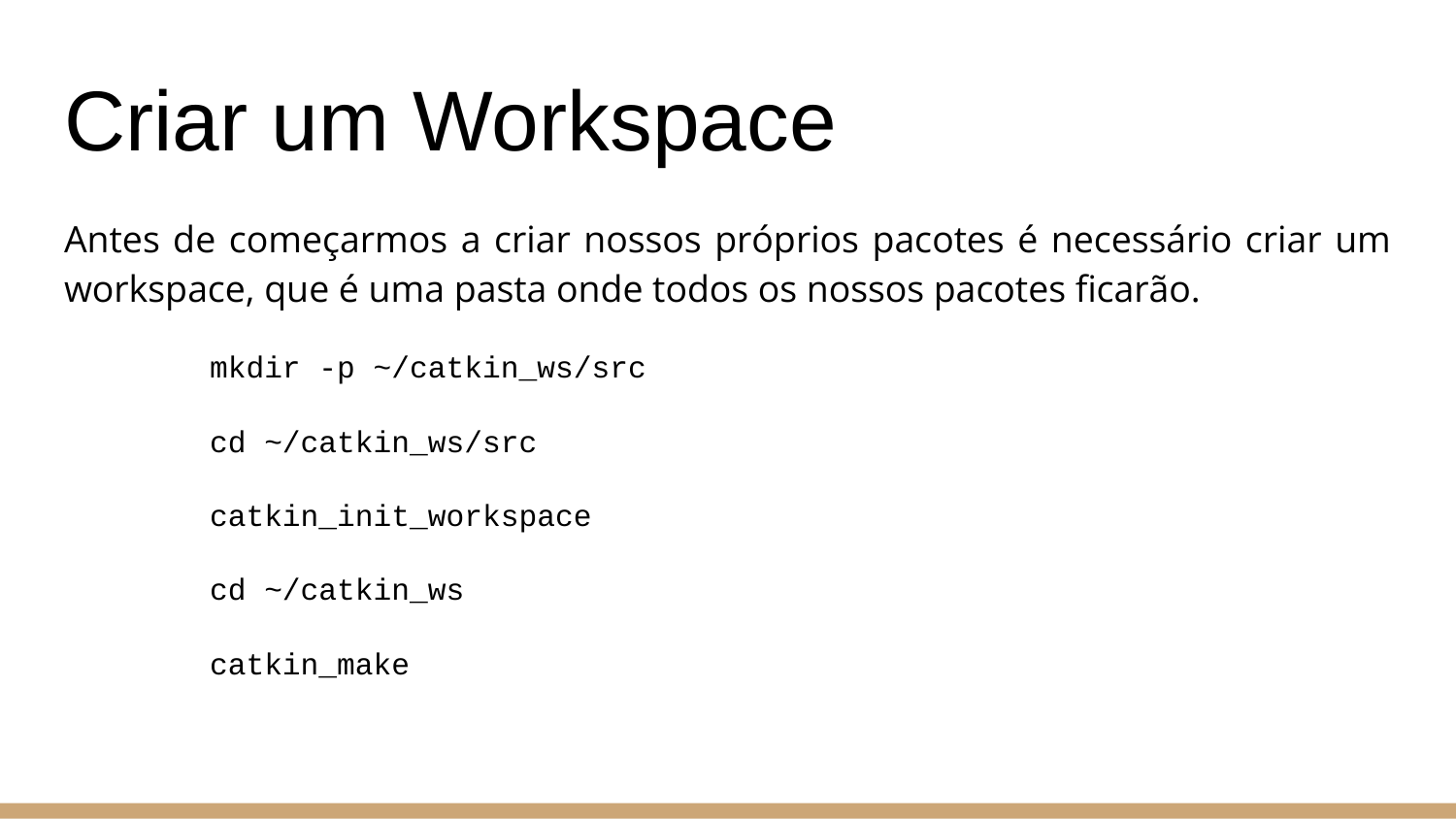

# Criar um Workspace
Antes de começarmos a criar nossos próprios pacotes é necessário criar um workspace, que é uma pasta onde todos os nossos pacotes ficarão.
	mkdir -p ~/catkin_ws/src
	cd ~/catkin_ws/src
	catkin_init_workspace
	cd ~/catkin_ws
	catkin_make